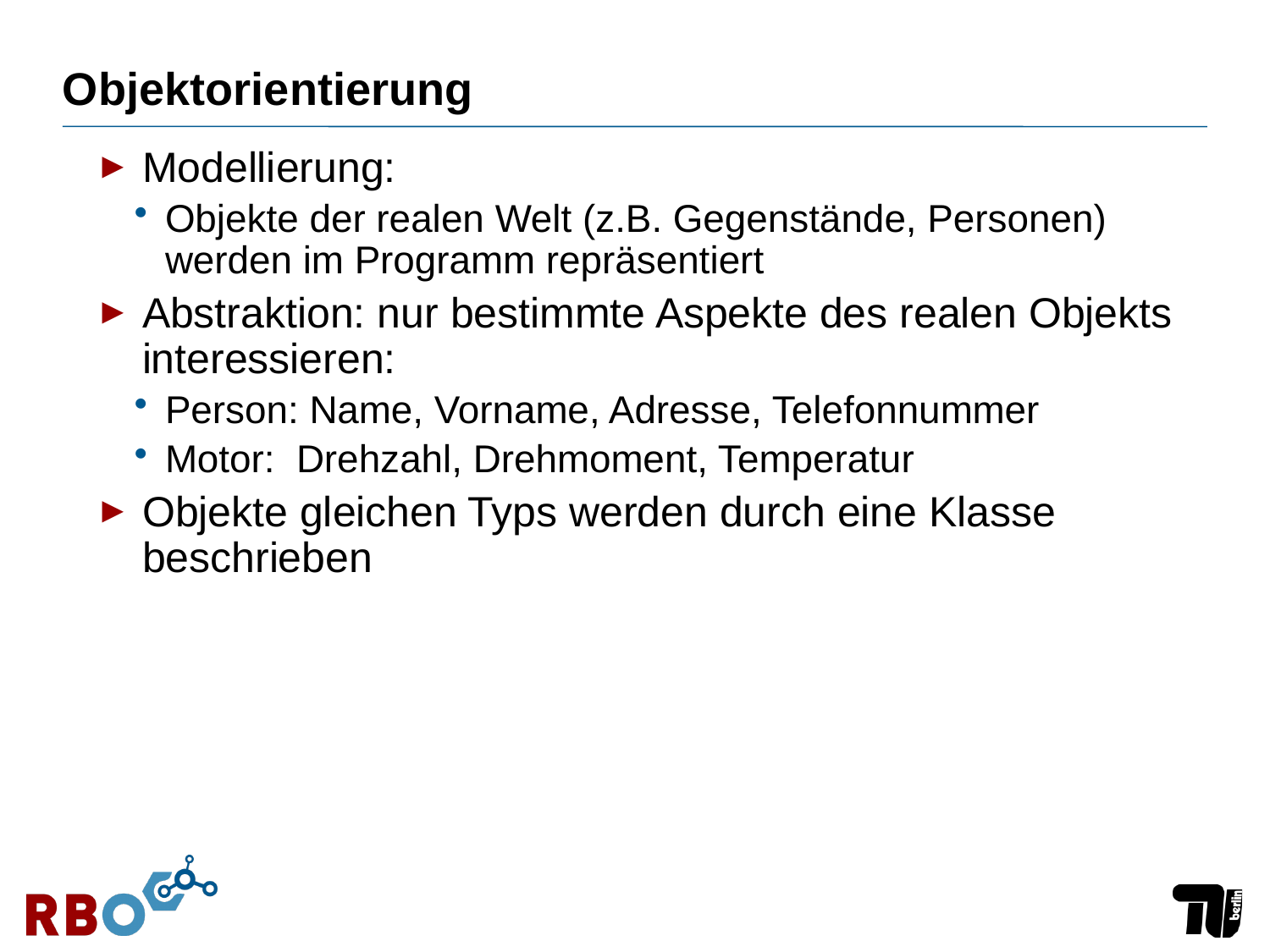

# Objektorientierung
Modellierung:
Objekte der realen Welt (z.B. Gegenstände, Personen) werden im Programm repräsentiert
Abstraktion: nur bestimmte Aspekte des realen Objekts interessieren:
Person: Name, Vorname, Adresse, Telefonnummer
Motor:  Drehzahl, Drehmoment, Temperatur
Objekte gleichen Typs werden durch eine Klasse beschrieben